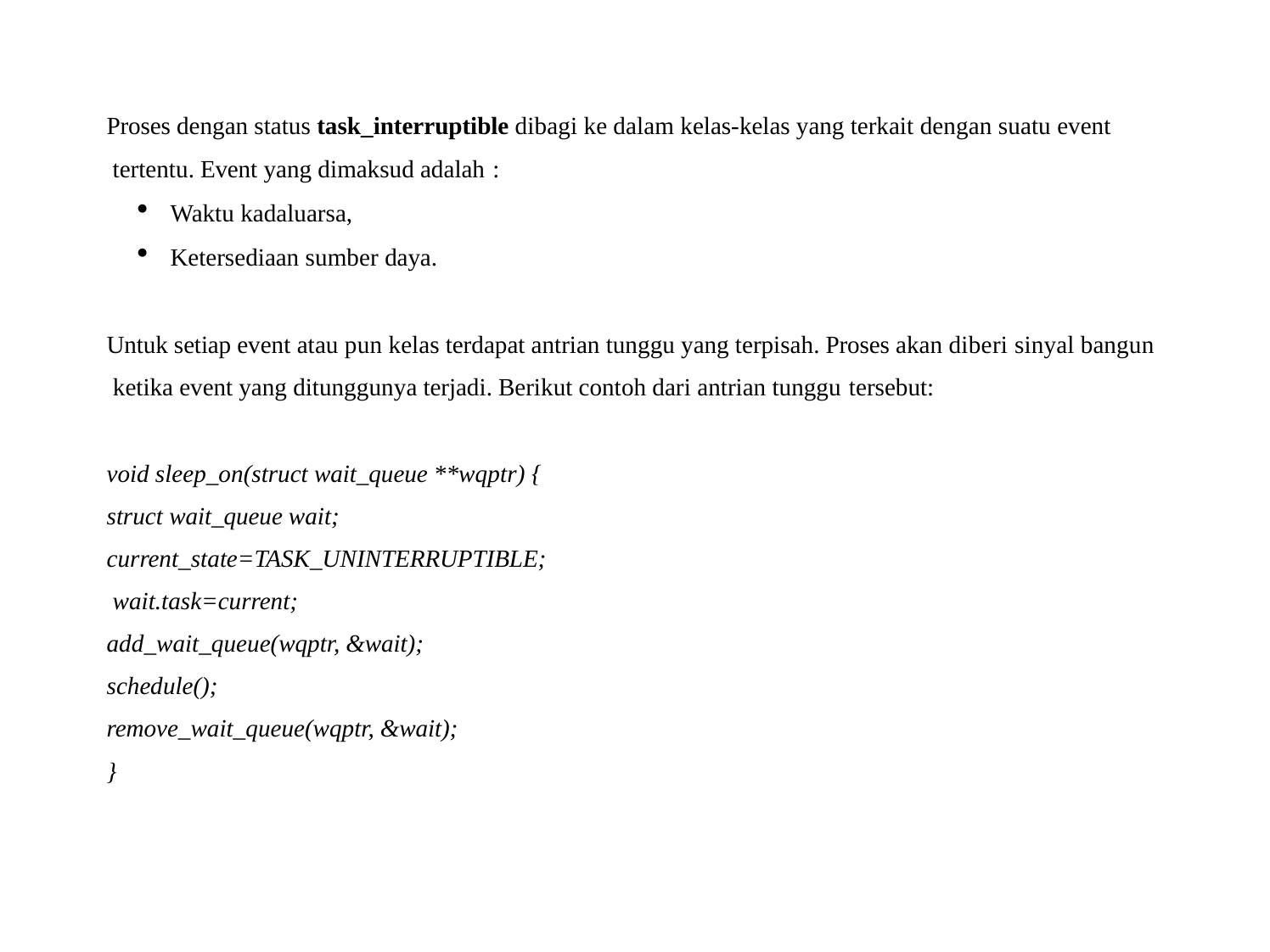

Proses dengan status task_interruptible dibagi ke dalam kelas-kelas yang terkait dengan suatu event  tertentu. Event yang dimaksud adalah :
Waktu kadaluarsa,
Ketersediaan sumber daya.

Untuk setiap event atau pun kelas terdapat antrian tunggu yang terpisah. Proses akan diberi sinyal bangun  ketika event yang ditunggunya terjadi. Berikut contoh dari antrian tunggu tersebut:

void sleep_on(struct wait_queue **wqptr) {  struct wait_queue wait;  current_state=TASK_UNINTERRUPTIBLE;  wait.task=current;
add_wait_queue(wqptr, &wait);  schedule();  remove_wait_queue(wqptr, &wait);
}